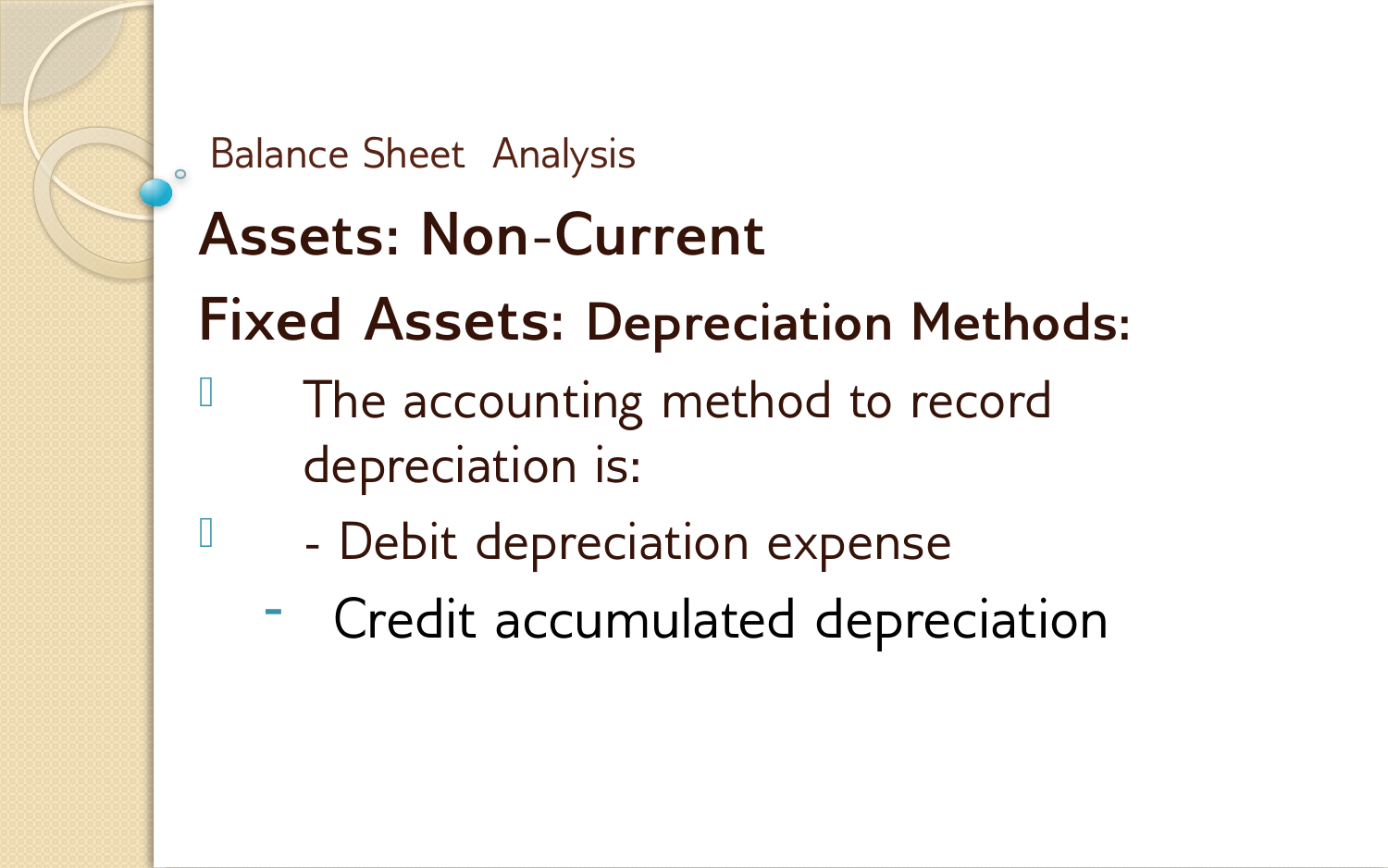

# Balance Sheet  Analysis
Assets: Non-Current
Fixed Assets: Depreciation Methods:
The accounting method to record depreciation is:
- Debit depreciation expense
Credit accumulated depreciation